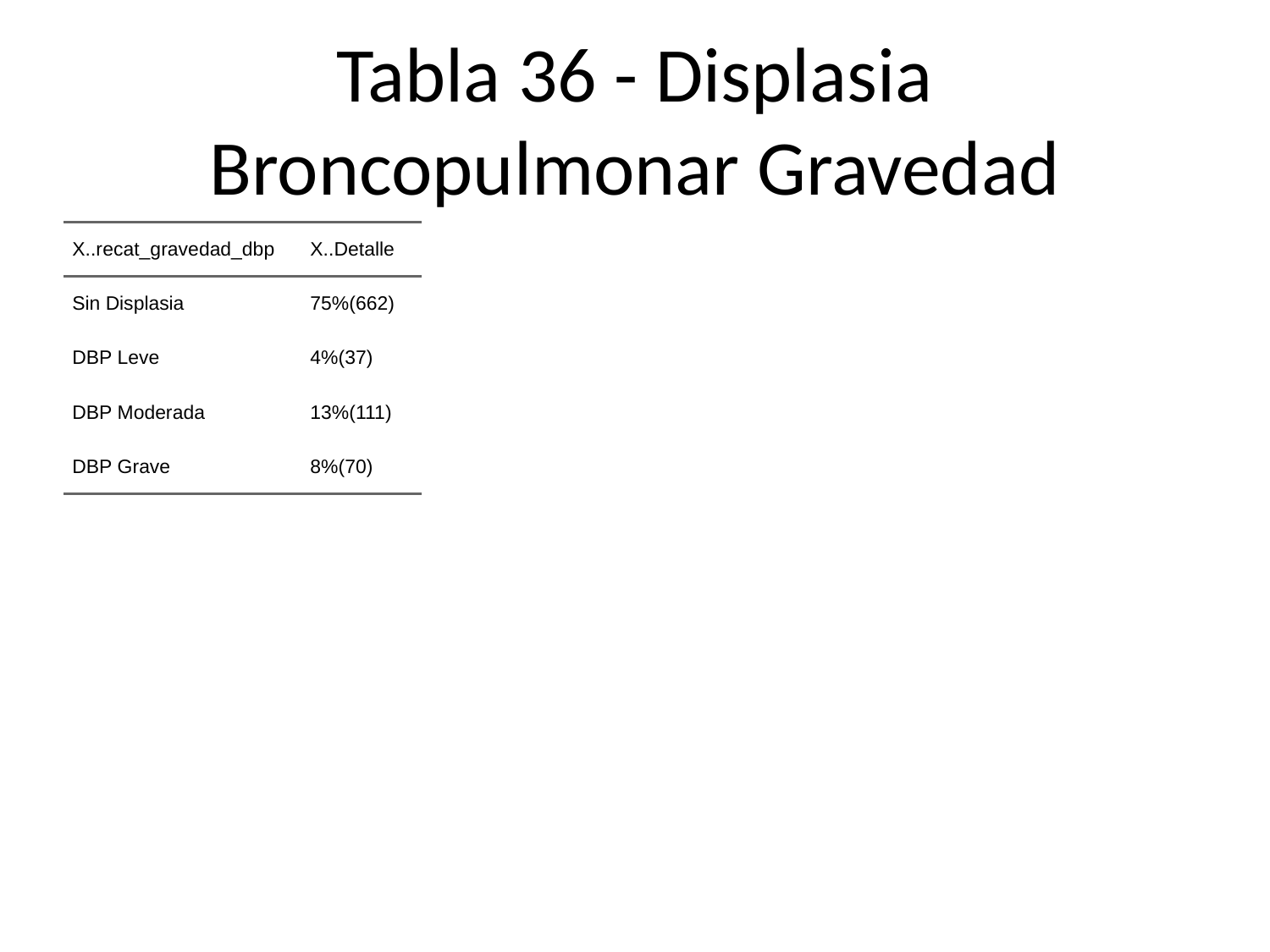

# Tabla 36 - Displasia Broncopulmonar Gravedad
| X..recat\_gravedad\_dbp | X..Detalle |
| --- | --- |
| Sin Displasia | 75%(662) |
| DBP Leve | 4%(37) |
| DBP Moderada | 13%(111) |
| DBP Grave | 8%(70) |